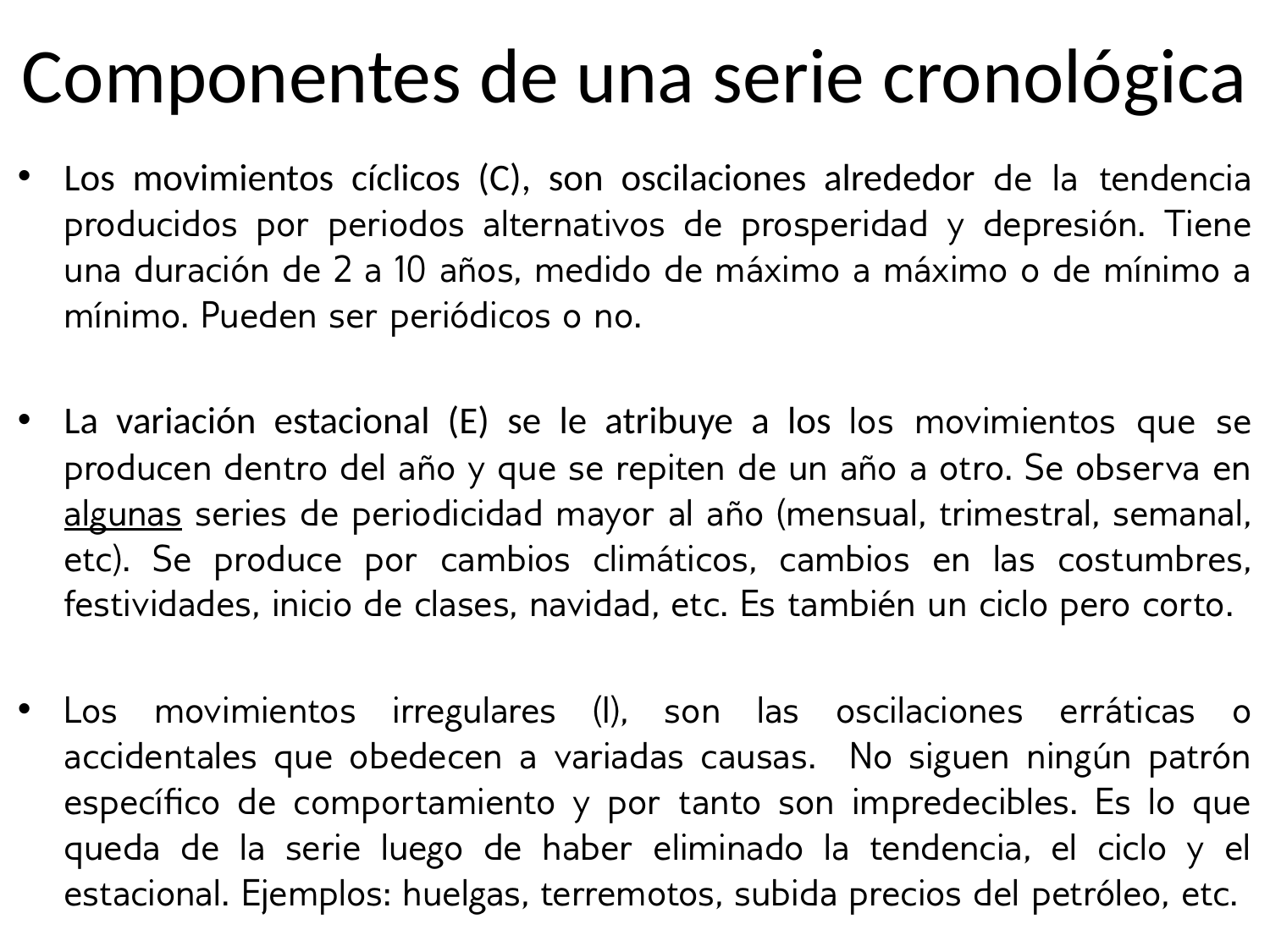

# Componentes de una serie cronológica
Los movimientos cíclicos (C), son oscilaciones alrededor de la tendencia producidos por periodos alternativos de prosperidad y depresión. Tiene una duración de 2 a 10 años, medido de máximo a máximo o de mínimo a mínimo. Pueden ser periódicos o no.

La variación estacional (E) se le atribuye a los los movimientos que se producen dentro del año y que se repiten de un año a otro. Se observa en algunas series de periodicidad mayor al año (mensual, trimestral, semanal, etc). Se produce por cambios climáticos, cambios en las costumbres, festividades, inicio de clases, navidad, etc. Es también un ciclo pero corto.

Los movimientos irregulares (I), son las oscilaciones erráticas o accidentales que obedecen a variadas causas.  No siguen ningún patrón específico de comportamiento y por tanto son impredecibles. Es lo que queda de la serie luego de haber eliminado la tendencia, el ciclo y el estacional. Ejemplos: huelgas, terremotos, subida precios del petróleo, etc.